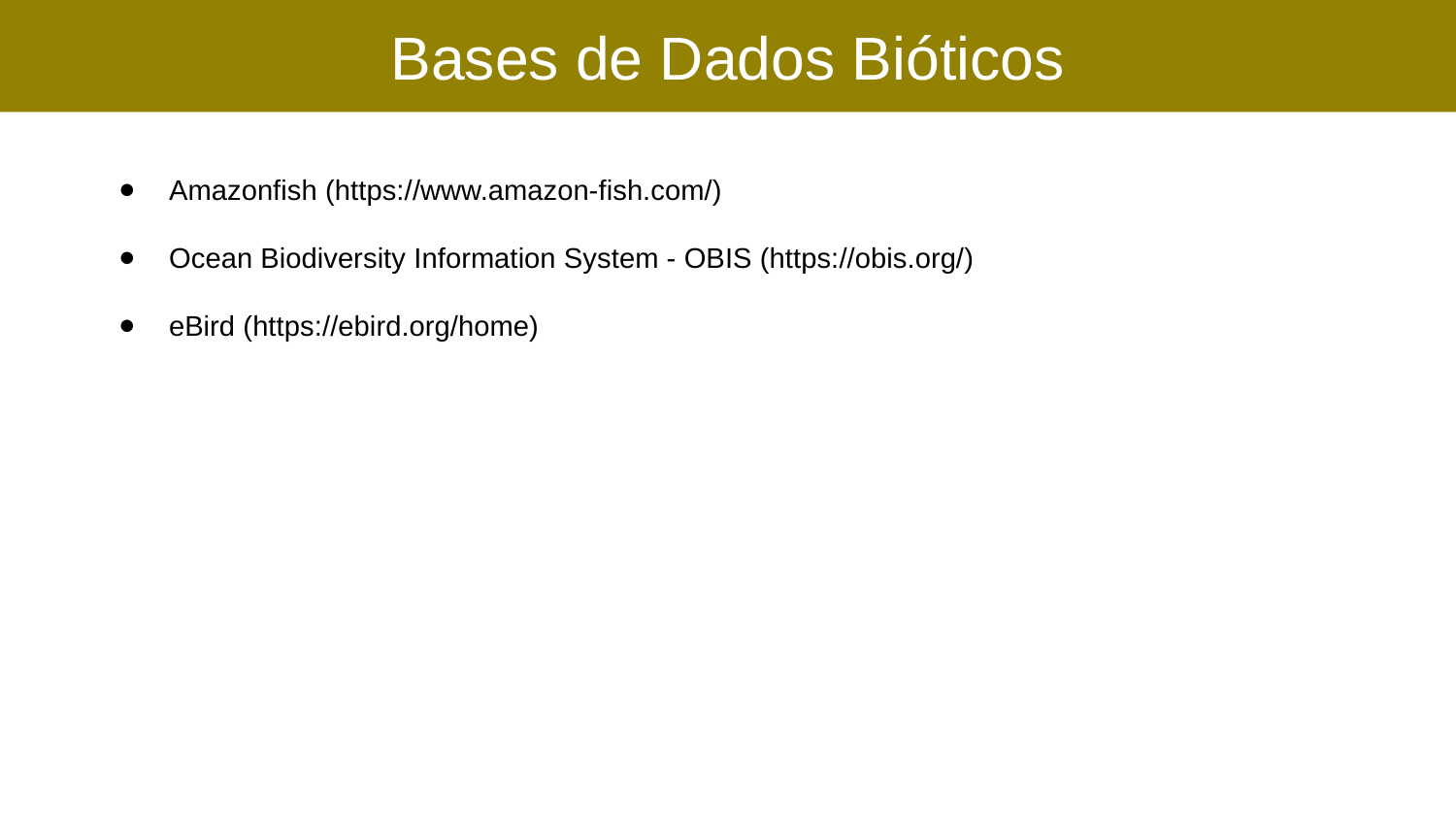

Bases de Dados Bióticos
Amazonfish (https://www.amazon-fish.com/)

Ocean Biodiversity Information System - OBIS (https://obis.org/)

eBird (https://ebird.org/home)